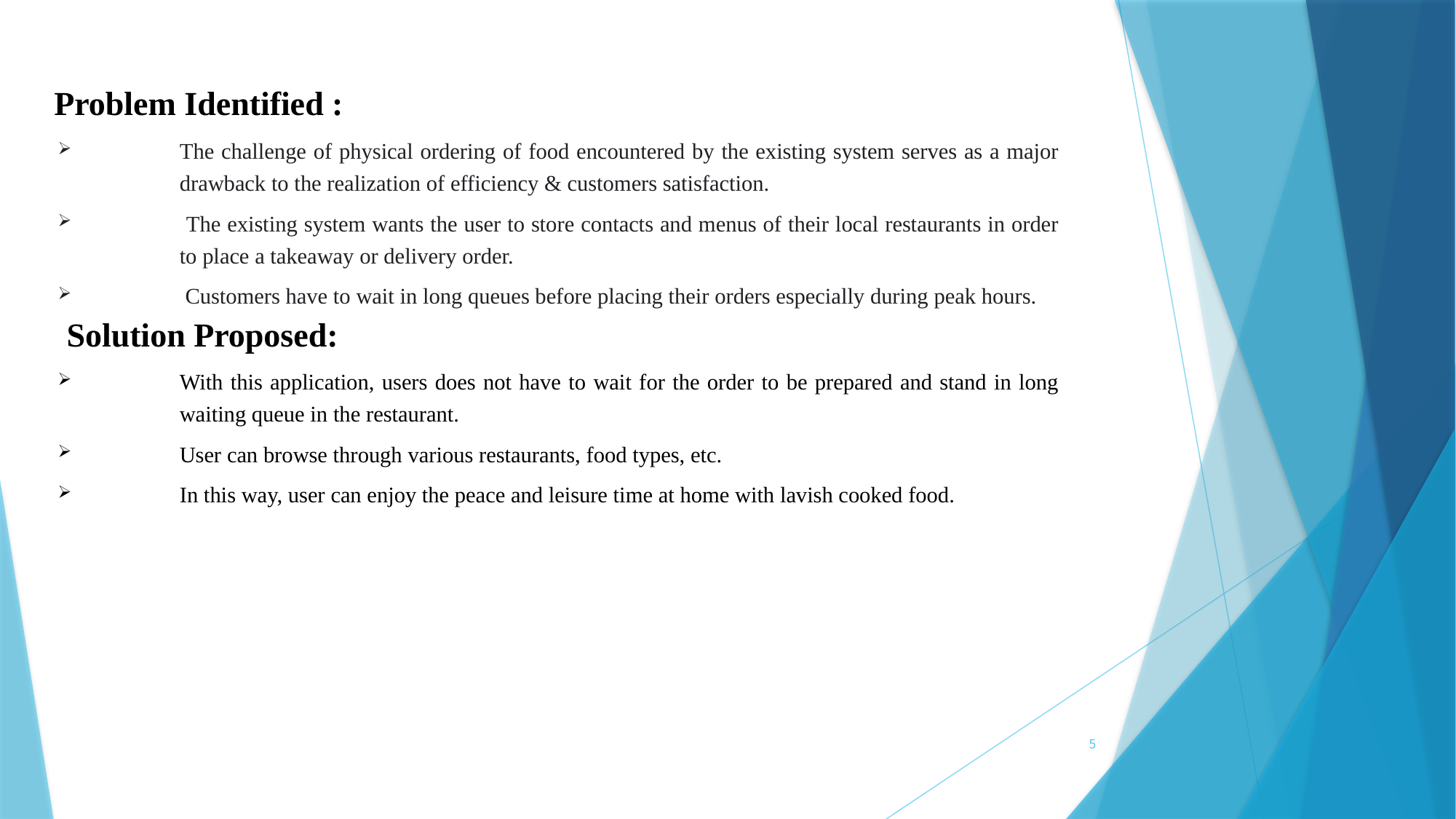

Problem Identified :
The challenge of physical ordering of food encountered by the existing system serves as a major drawback to the realization of efficiency & customers satisfaction.
 The existing system wants the user to store contacts and menus of their local restaurants in order to place a takeaway or delivery order.
 Customers have to wait in long queues before placing their orders especially during peak hours.
Solution Proposed:
With this application, users does not have to wait for the order to be prepared and stand in long waiting queue in the restaurant.
User can browse through various restaurants, food types, etc.
In this way, user can enjoy the peace and leisure time at home with lavish cooked food.

5